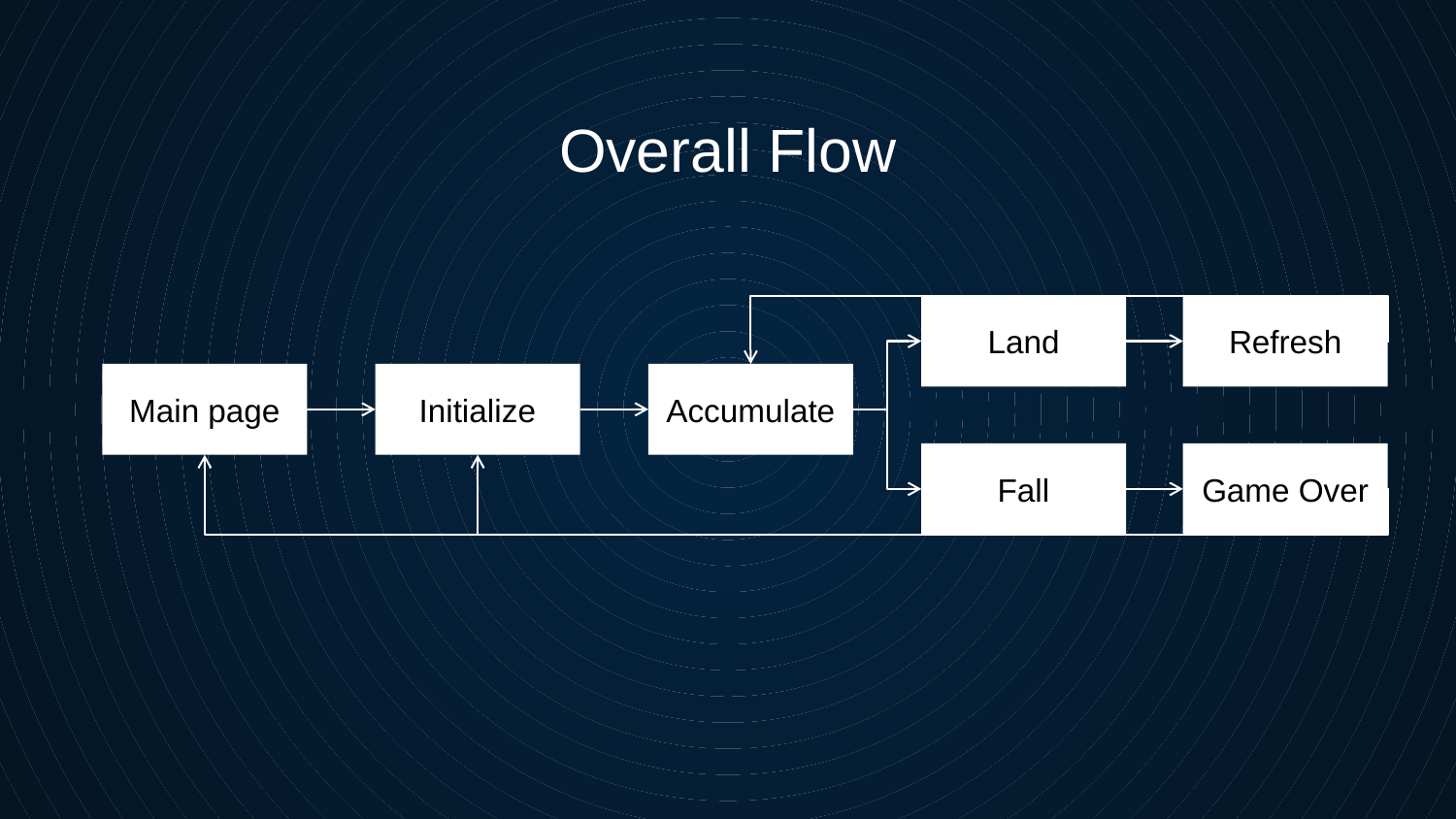

# Overall Flow
Land
Refresh
Main page
Initialize
Accumulate
Fall
Game Over